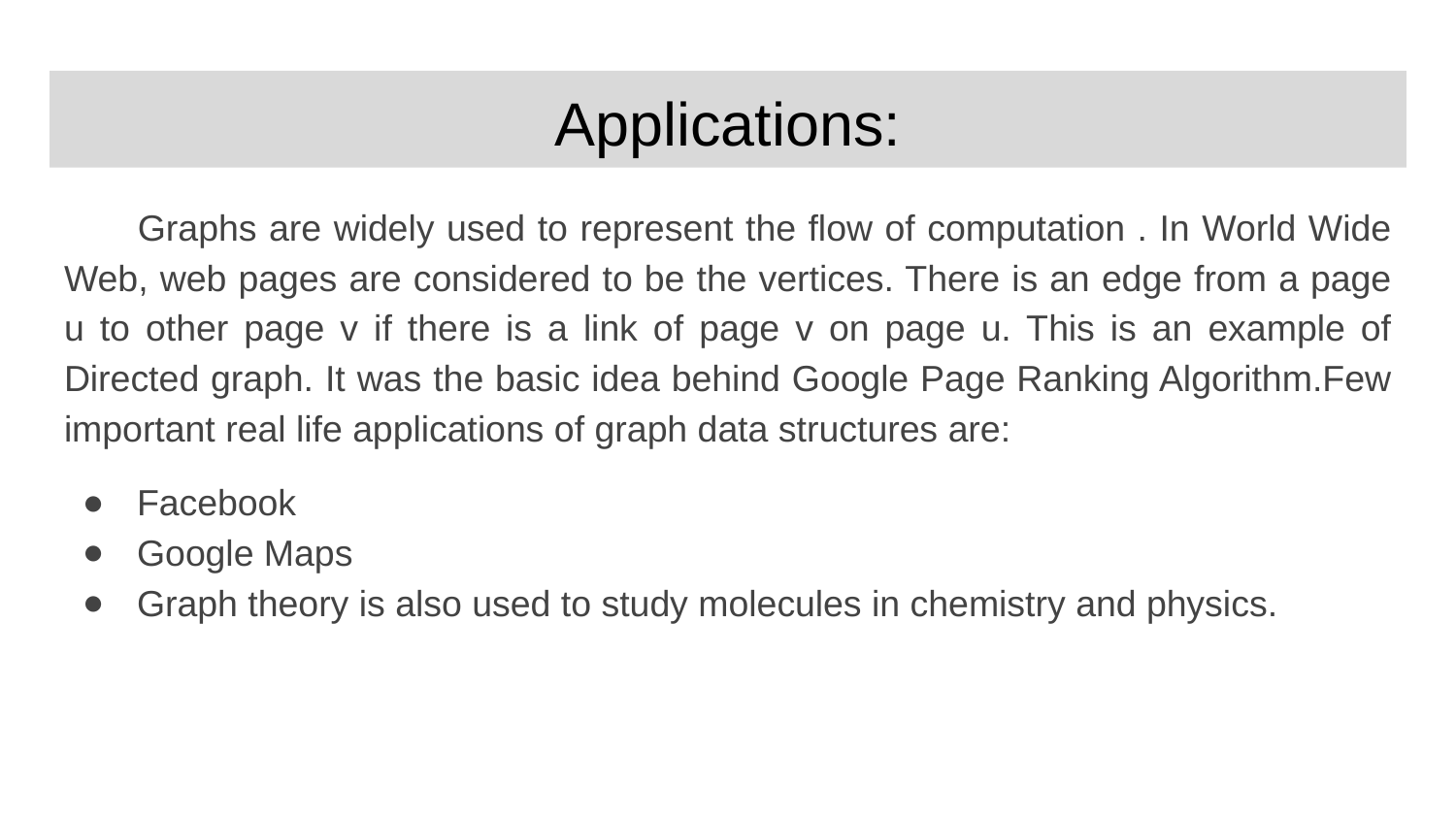

# Applications:
      Graphs are widely used to represent the flow of computation . In World Wide Web, web pages are considered to be the vertices. There is an edge from a page u to other page v if there is a link of page v on page u. This is an example of Directed graph. It was the basic idea behind Google Page Ranking Algorithm.Few important real life applications of graph data structures are:
Facebook
Google Maps
Graph theory is also used to study molecules in chemistry and physics.